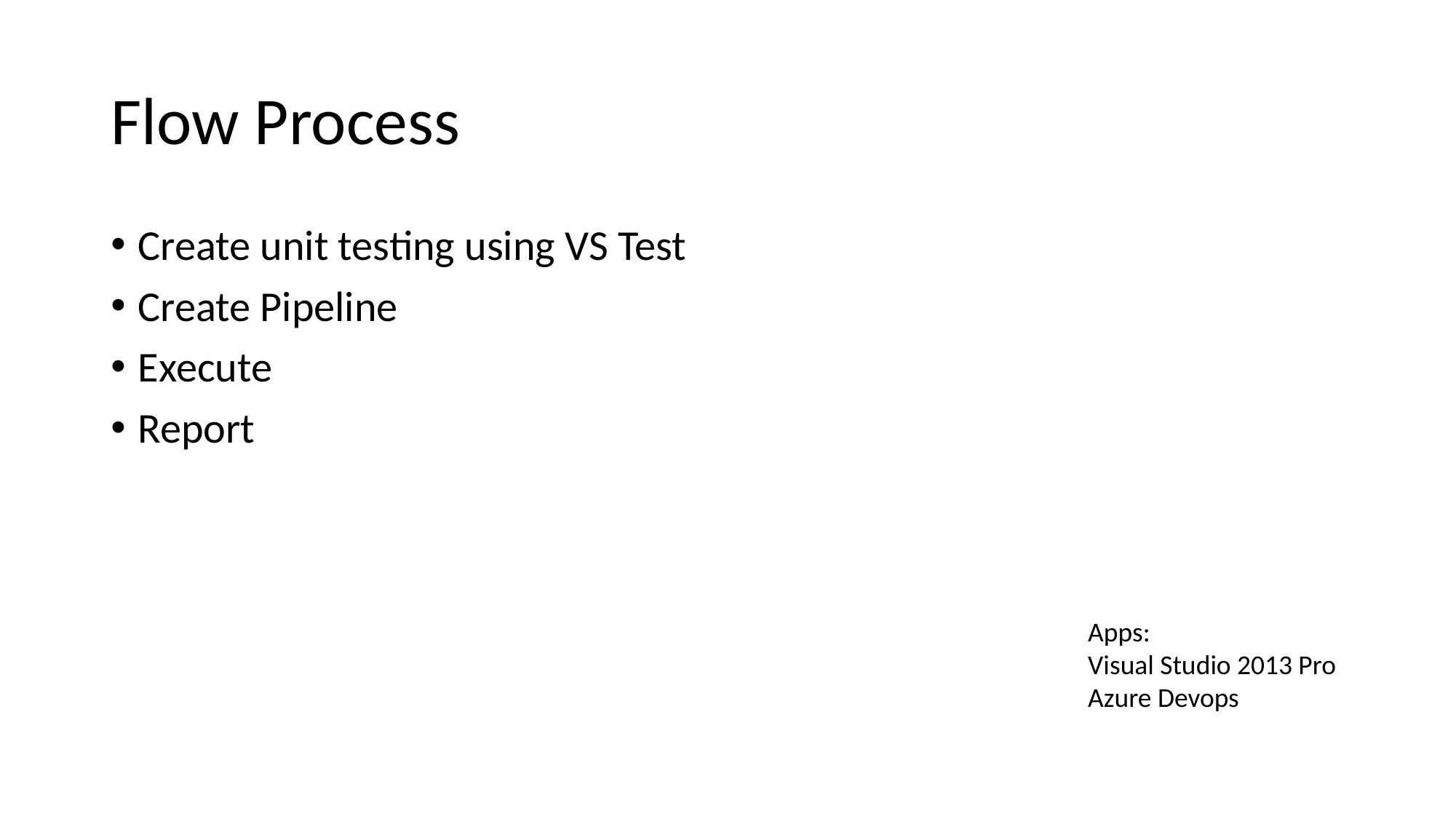

# Flow Process
Create unit testing using VS Test
Create Pipeline
Execute
Report
Apps:
Visual Studio 2013 Pro
Azure Devops